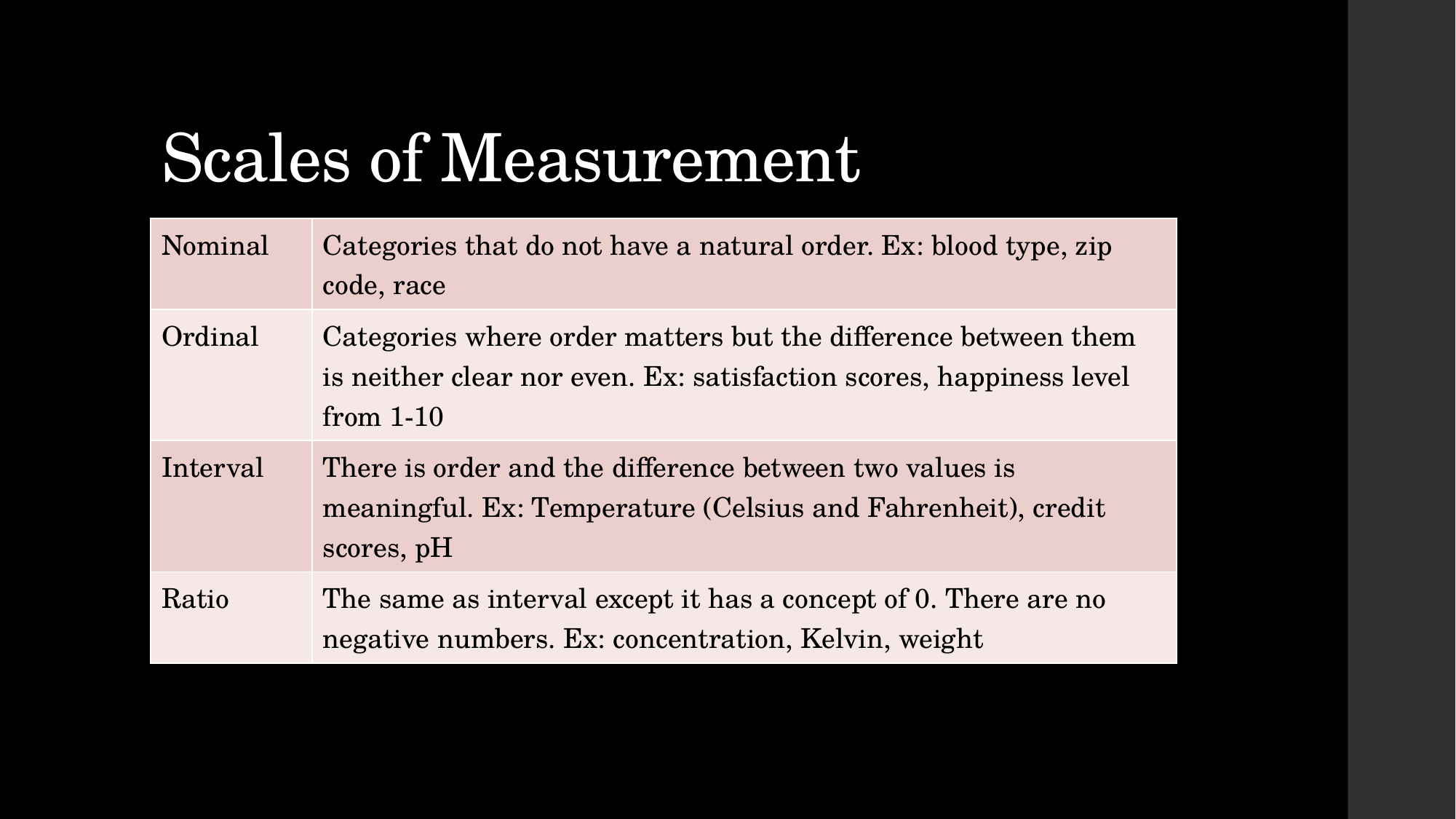

# Scales of Measurement
| Nominal | Categories that do not have a natural order. Ex: blood type, zip code, race |
| --- | --- |
| Ordinal | Categories where order matters but the difference between them is neither clear nor even. Ex: satisfaction scores, happiness level from 1-10 |
| Interval | There is order and the difference between two values is meaningful. Ex: Temperature (Celsius and Fahrenheit), credit scores, pH |
| Ratio | The same as interval except it has a concept of 0. There are no negative numbers. Ex: concentration, Kelvin, weight |